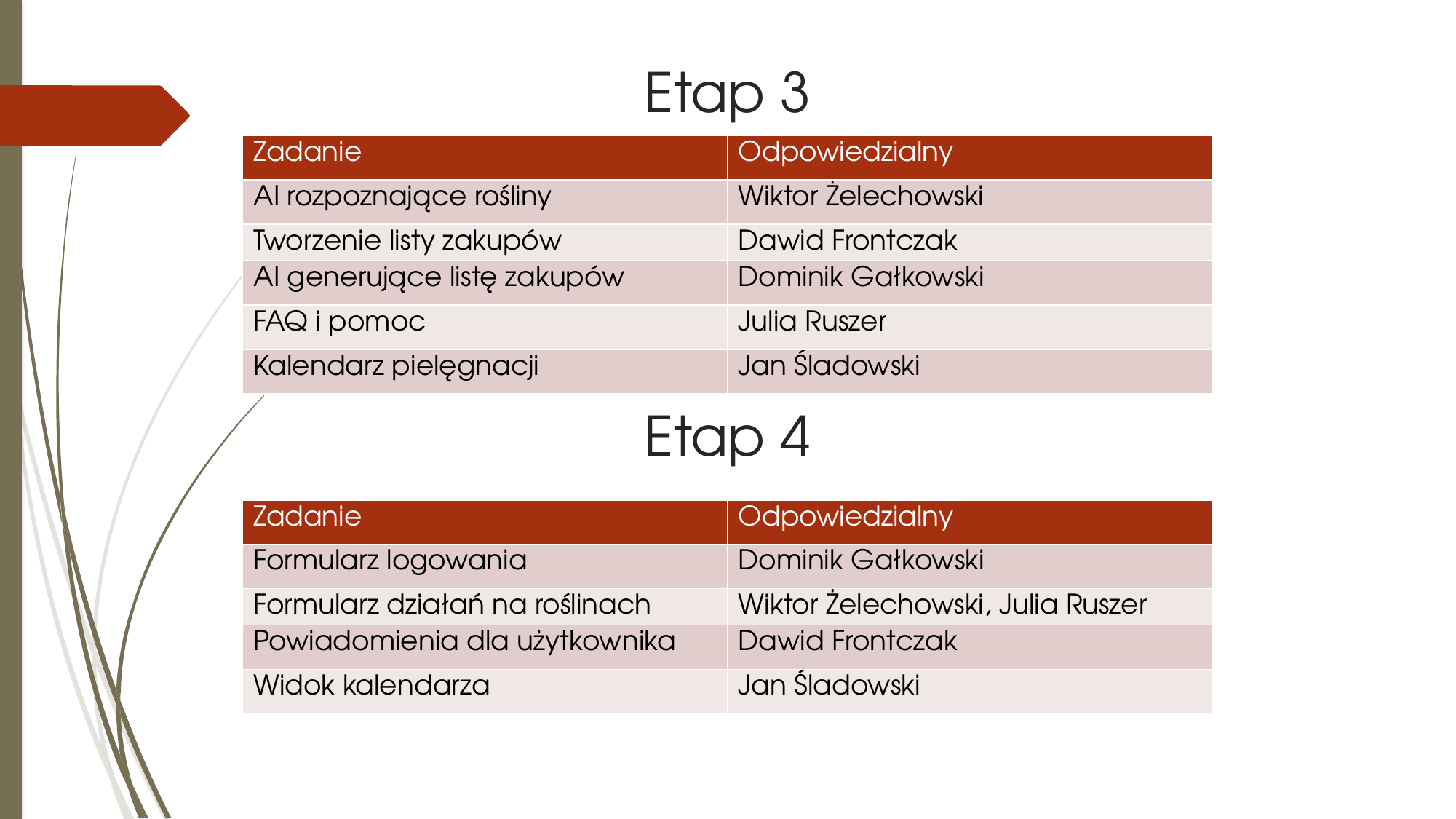

# Etap 3
| Zadanie | Odpowiedzialny |
| --- | --- |
| AI rozpoznające rośliny | Wiktor Żelechowski |
| Tworzenie listy zakupów | Dawid Frontczak |
| AI generujące listę zakupów | Dominik Gałkowski |
| FAQ i pomoc | Julia Ruszer |
| Kalendarz pielęgnacji | Jan Śladowski |
Etap 4
| Zadanie | Odpowiedzialny |
| --- | --- |
| Formularz logowania | Dominik Gałkowski |
| Formularz działań na roślinach | Wiktor Żelechowski, Julia Ruszer |
| Powiadomienia dla użytkownika | Dawid Frontczak |
| Widok kalendarza | Jan Śladowski |